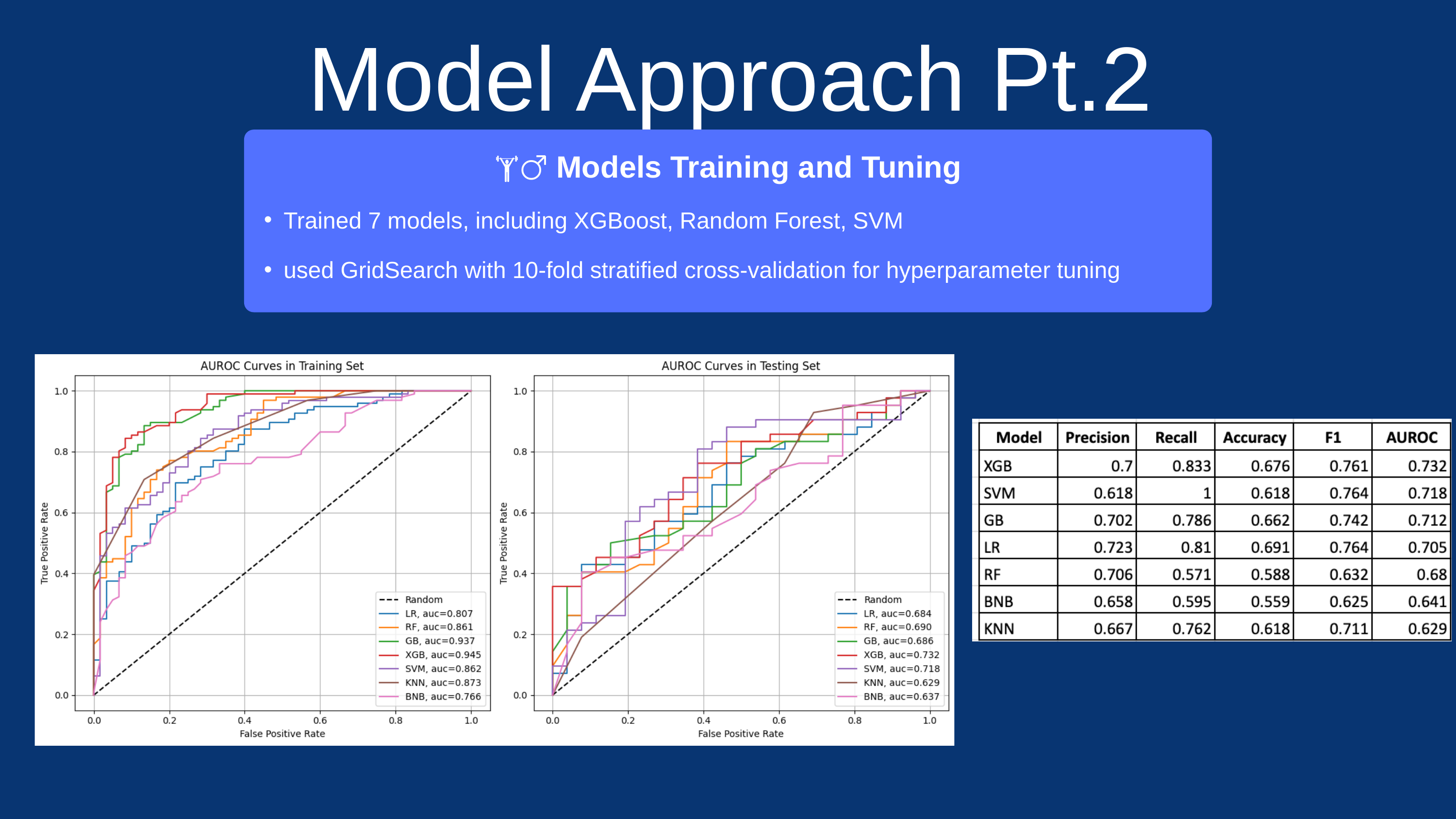

Model Approach Pt.2

🏋️‍♂️ Models Training and Tuning

Trained 7 models, including XGBoost, Random Forest, SVM

used GridSearch with 10-fold stratified cross-validation for hyperparameter tuning